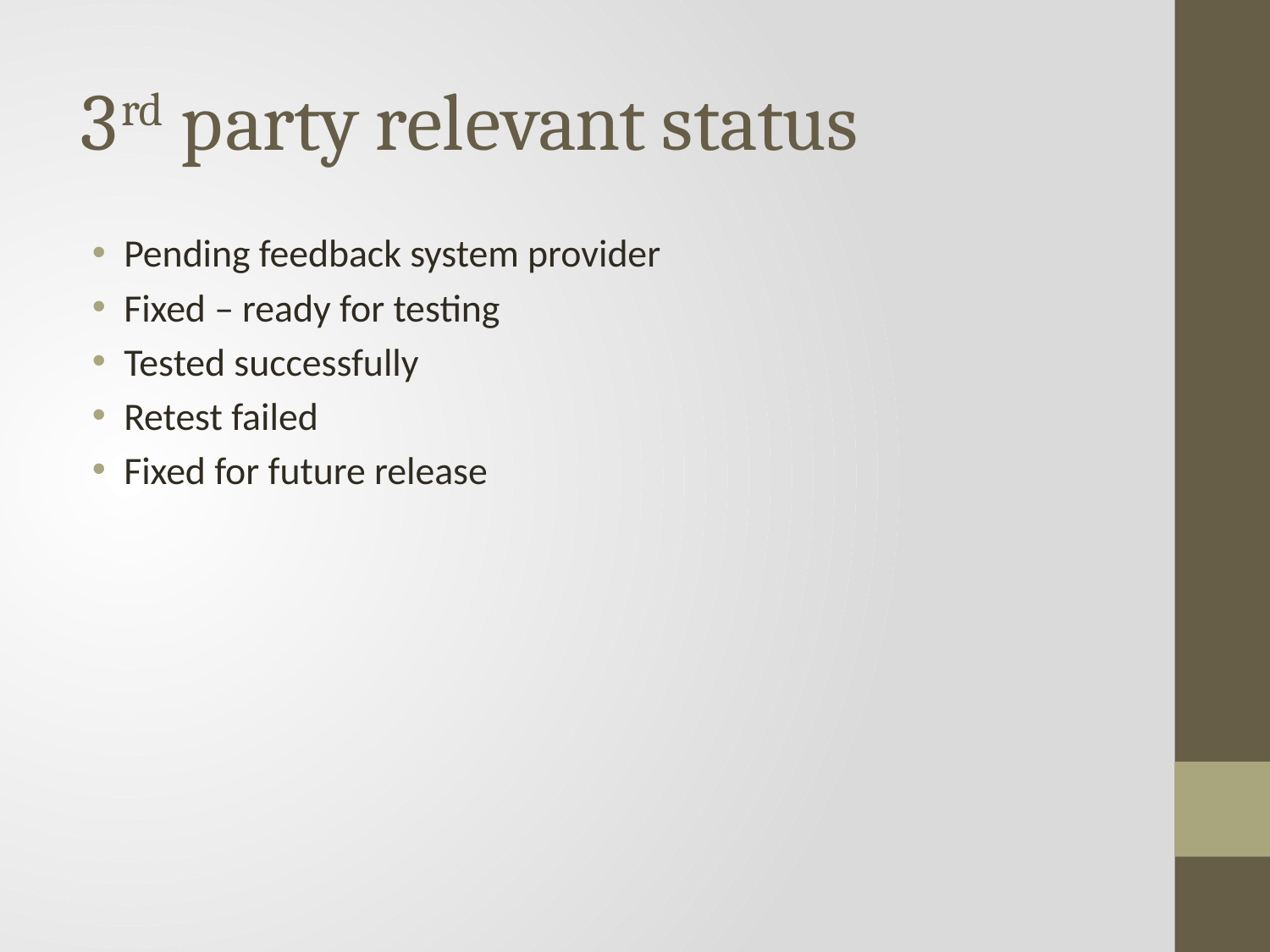

# 3rd party relevant status
Pending feedback system provider
Fixed – ready for testing
Tested successfully
Retest failed
Fixed for future release